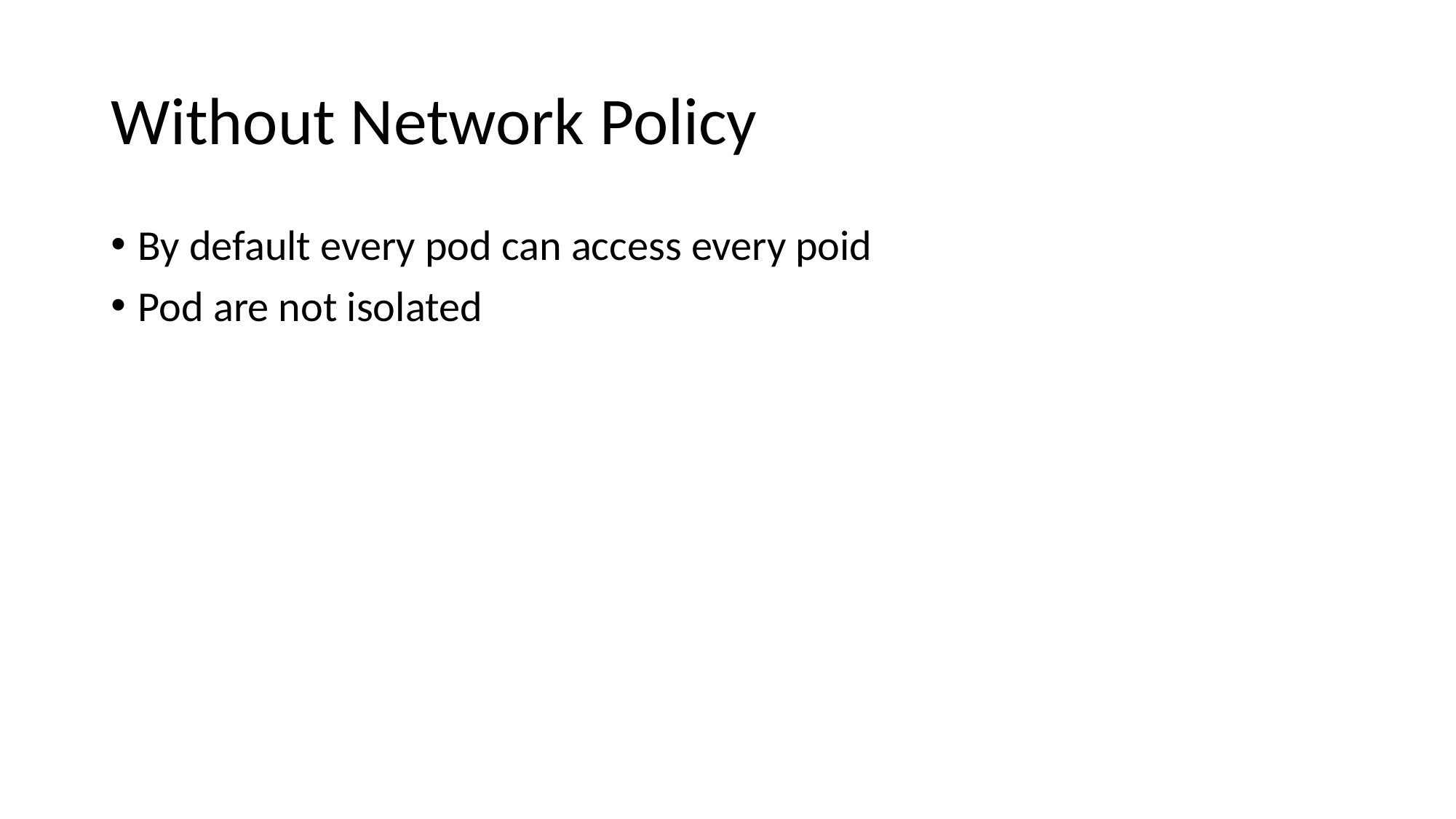

# Without Network Policy
By default every pod can access every poid
Pod are not isolated